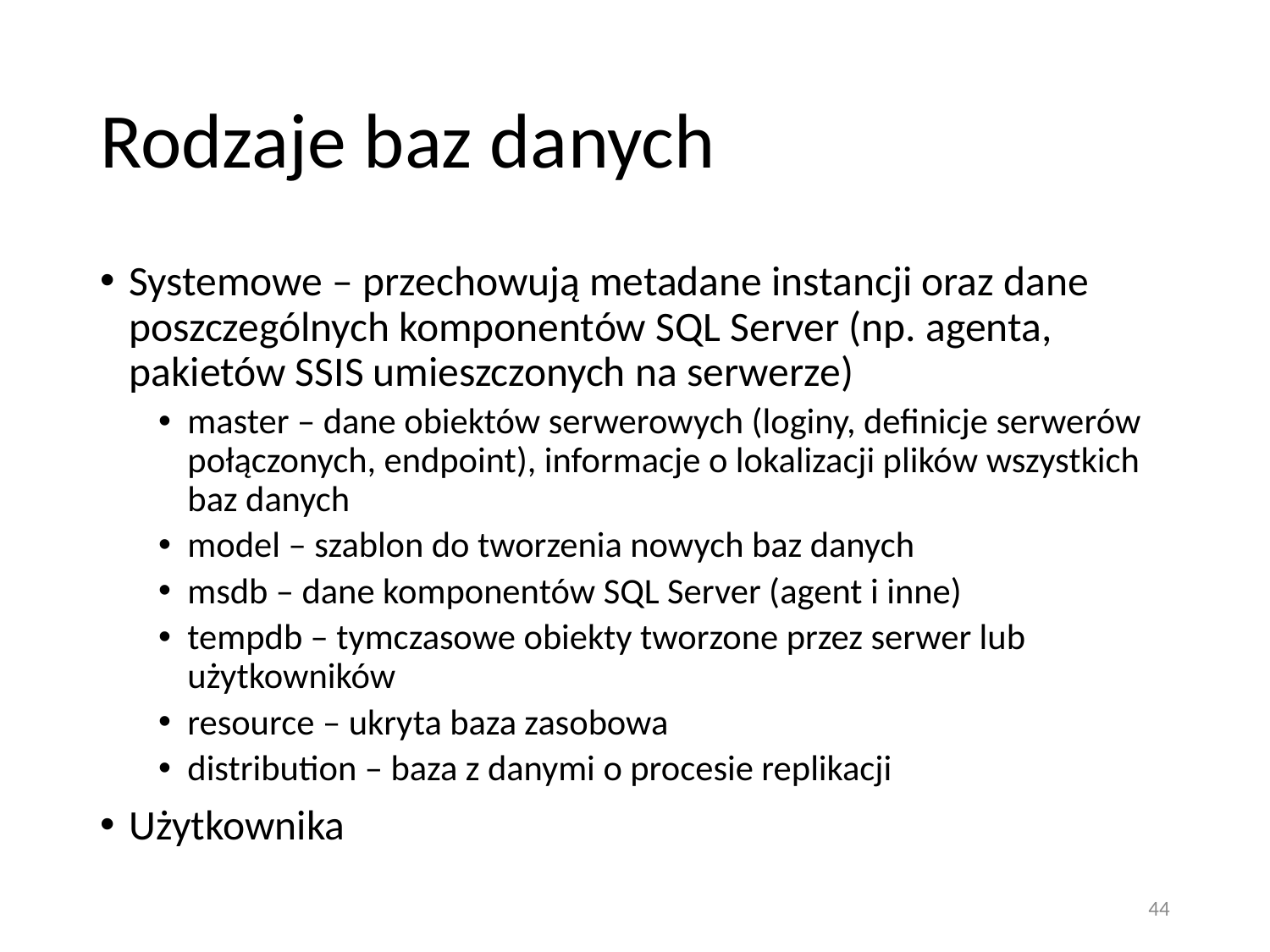

# Rodzaje baz danych
Systemowe – przechowują metadane instancji oraz dane poszczególnych komponentów SQL Server (np. agenta, pakietów SSIS umieszczonych na serwerze)
master – dane obiektów serwerowych (loginy, definicje serwerów połączonych, endpoint), informacje o lokalizacji plików wszystkich baz danych
model – szablon do tworzenia nowych baz danych
msdb – dane komponentów SQL Server (agent i inne)
tempdb – tymczasowe obiekty tworzone przez serwer lub użytkowników
resource – ukryta baza zasobowa
distribution – baza z danymi o procesie replikacji
Użytkownika
44